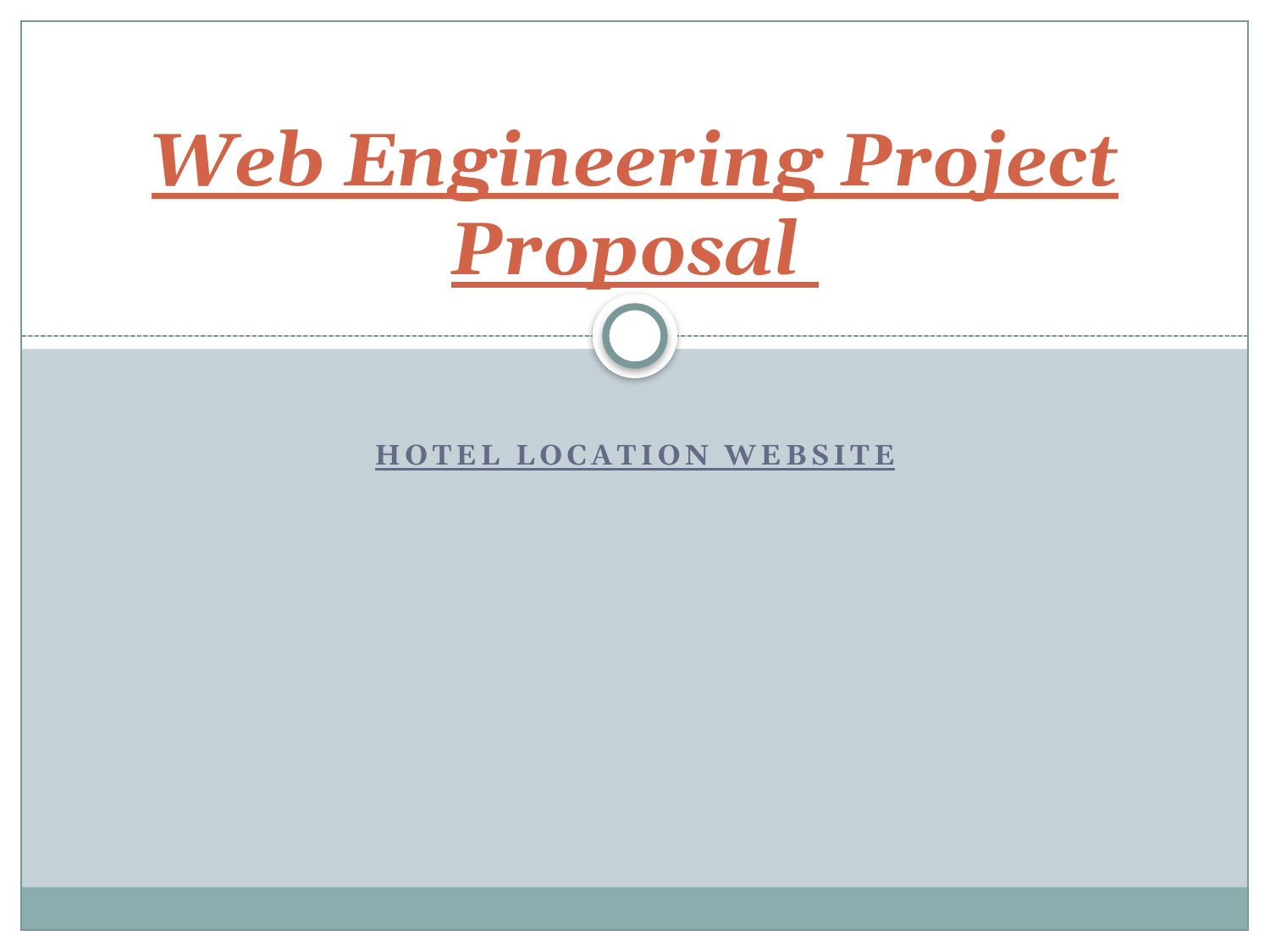

# Web Engineering Project Proposal

Hotel Location Website